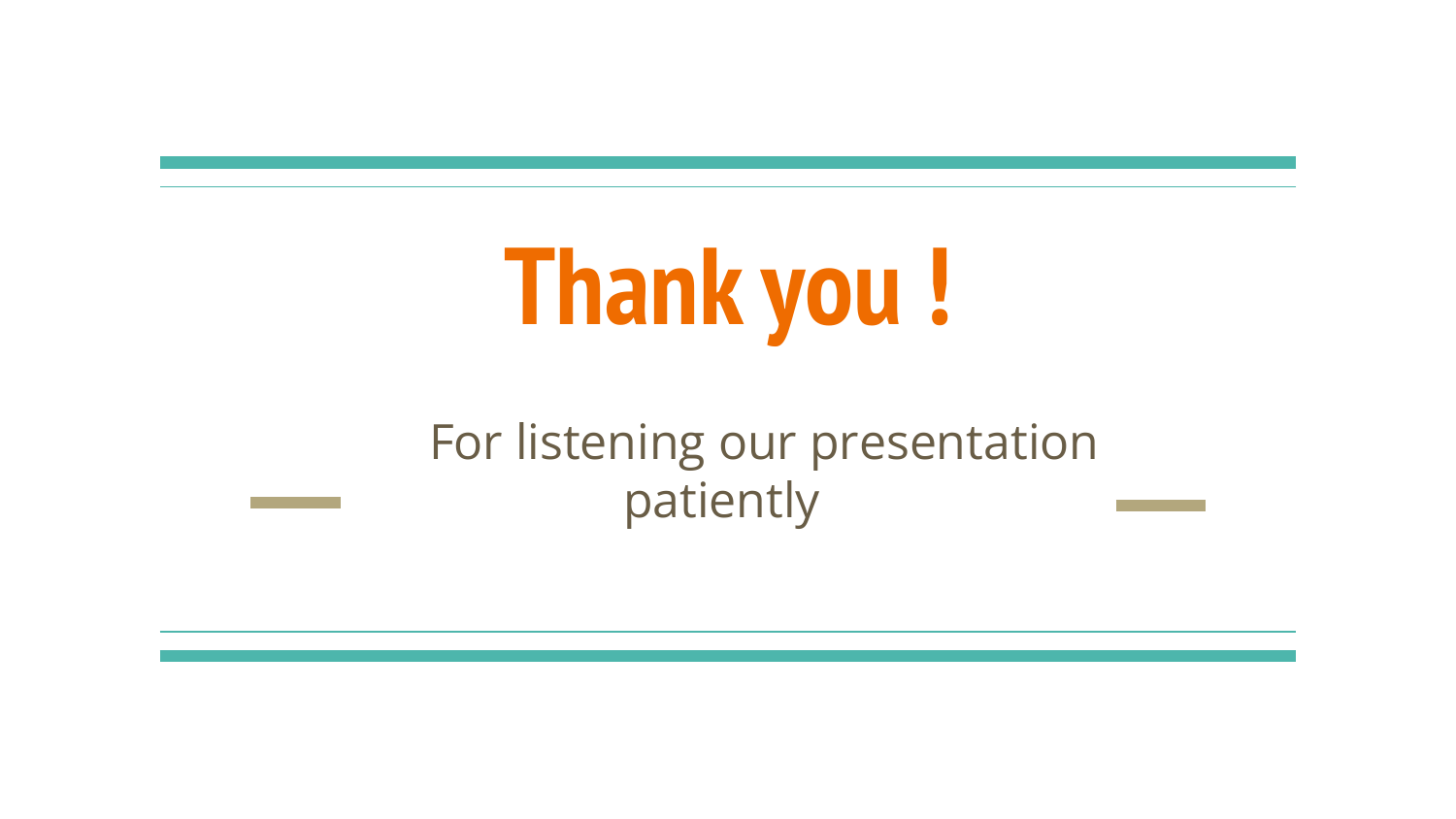

# Thank you !

For listening our presentation patiently